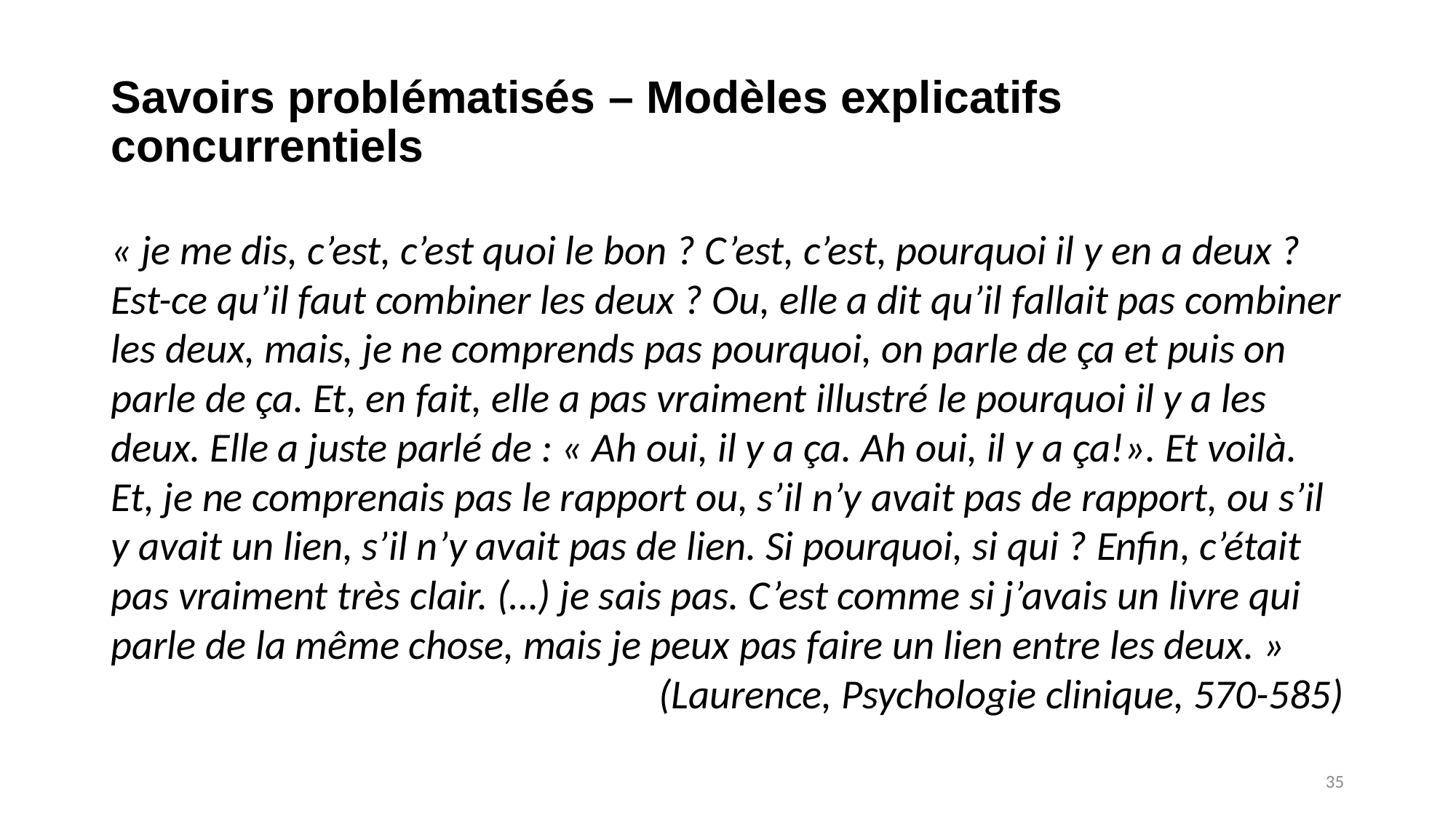

# Savoirs problématisés – Modèles explicatifs concurrentiels
« je me dis, c’est, c’est quoi le bon ? C’est, c’est, pourquoi il y en a deux ? Est-ce qu’il faut combiner les deux ? Ou, elle a dit qu’il fallait pas combiner les deux, mais, je ne comprends pas pourquoi, on parle de ça et puis on parle de ça. Et, en fait, elle a pas vraiment illustré le pourquoi il y a les deux. Elle a juste parlé de : « Ah oui, il y a ça. Ah oui, il y a ça!». Et voilà. Et, je ne comprenais pas le rapport ou, s’il n’y avait pas de rapport, ou s’il y avait un lien, s’il n’y avait pas de lien. Si pourquoi, si qui ? Enfin, c’était pas vraiment très clair. (…) je sais pas. C’est comme si j’avais un livre qui parle de la même chose, mais je peux pas faire un lien entre les deux. »
(Laurence, Psychologie clinique, 570-585)

35